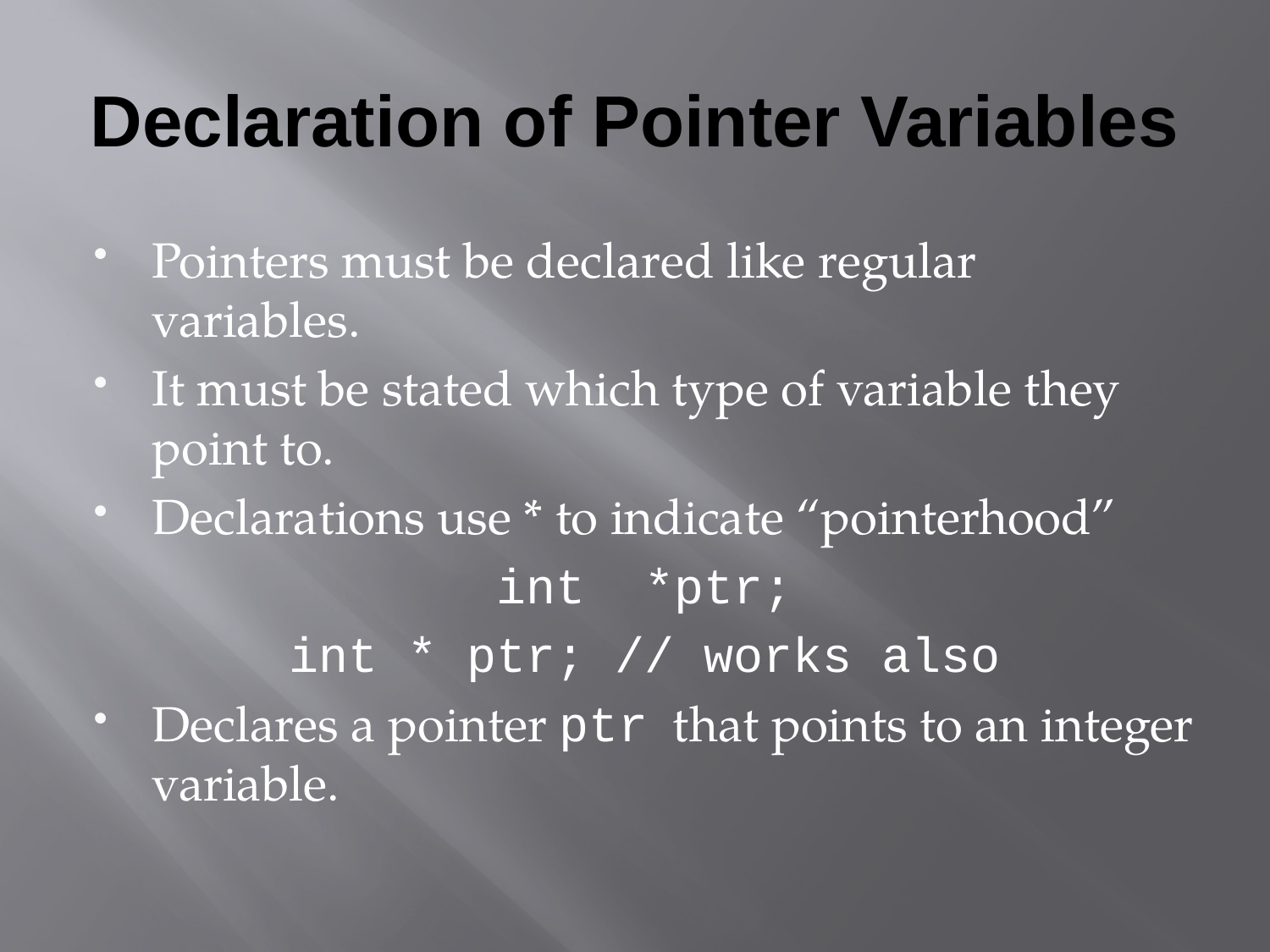

# Declaration of Pointer Variables
Pointers must be declared like regular variables.
It must be stated which type of variable they point to.
Declarations use * to indicate “pointerhood”
int  *ptr;
int * ptr; // works also
Declares a pointer ptr  that points to an integer variable.